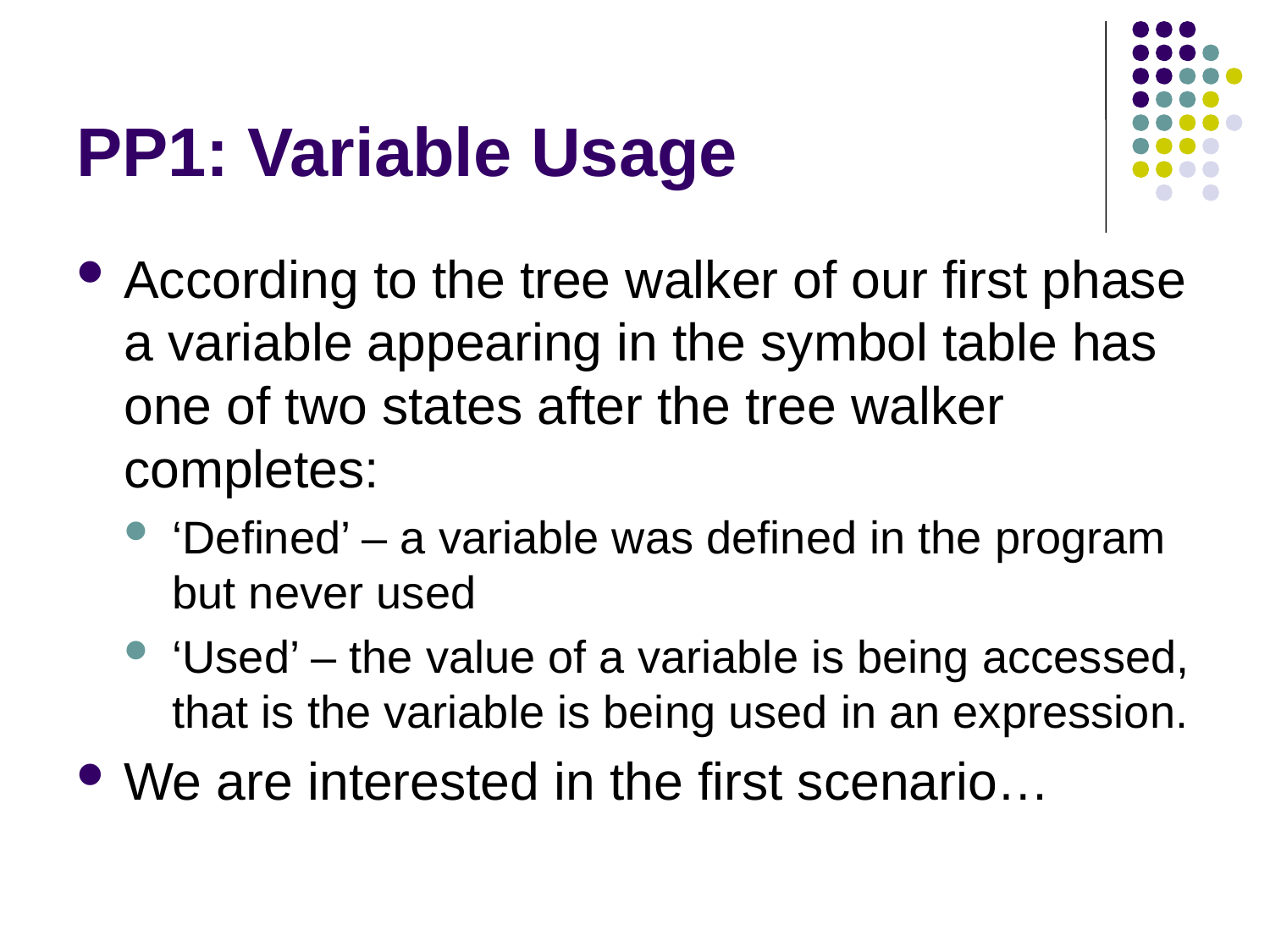

# PP1: Variable Usage
According to the tree walker of our first phase a variable appearing in the symbol table has one of two states after the tree walker completes:
‘Defined’ – a variable was defined in the program but never used
‘Used’ – the value of a variable is being accessed, that is the variable is being used in an expression.
We are interested in the first scenario…